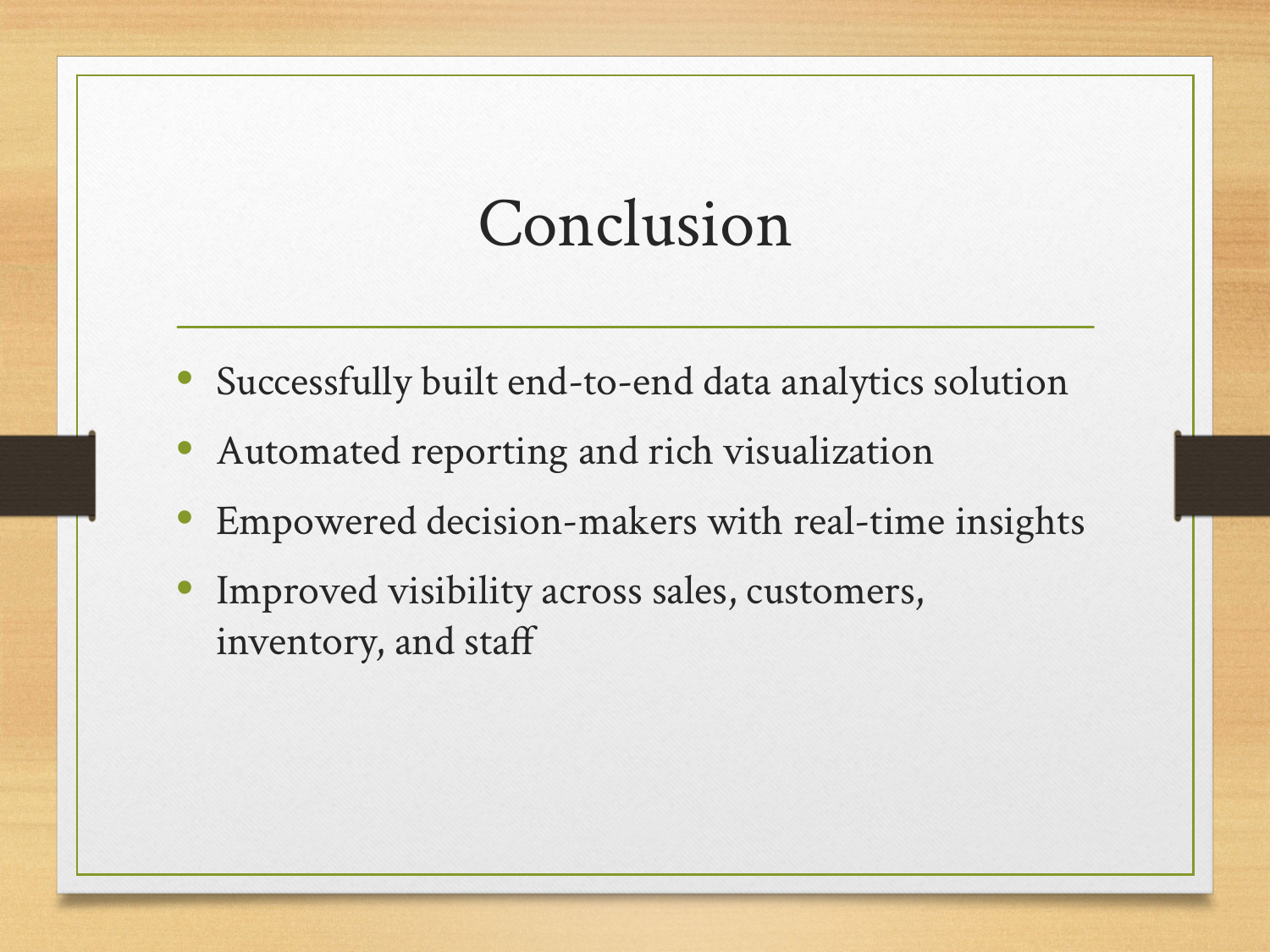

# Conclusion
Successfully built end-to-end data analytics solution
Automated reporting and rich visualization
Empowered decision-makers with real-time insights
Improved visibility across sales, customers, inventory, and staff